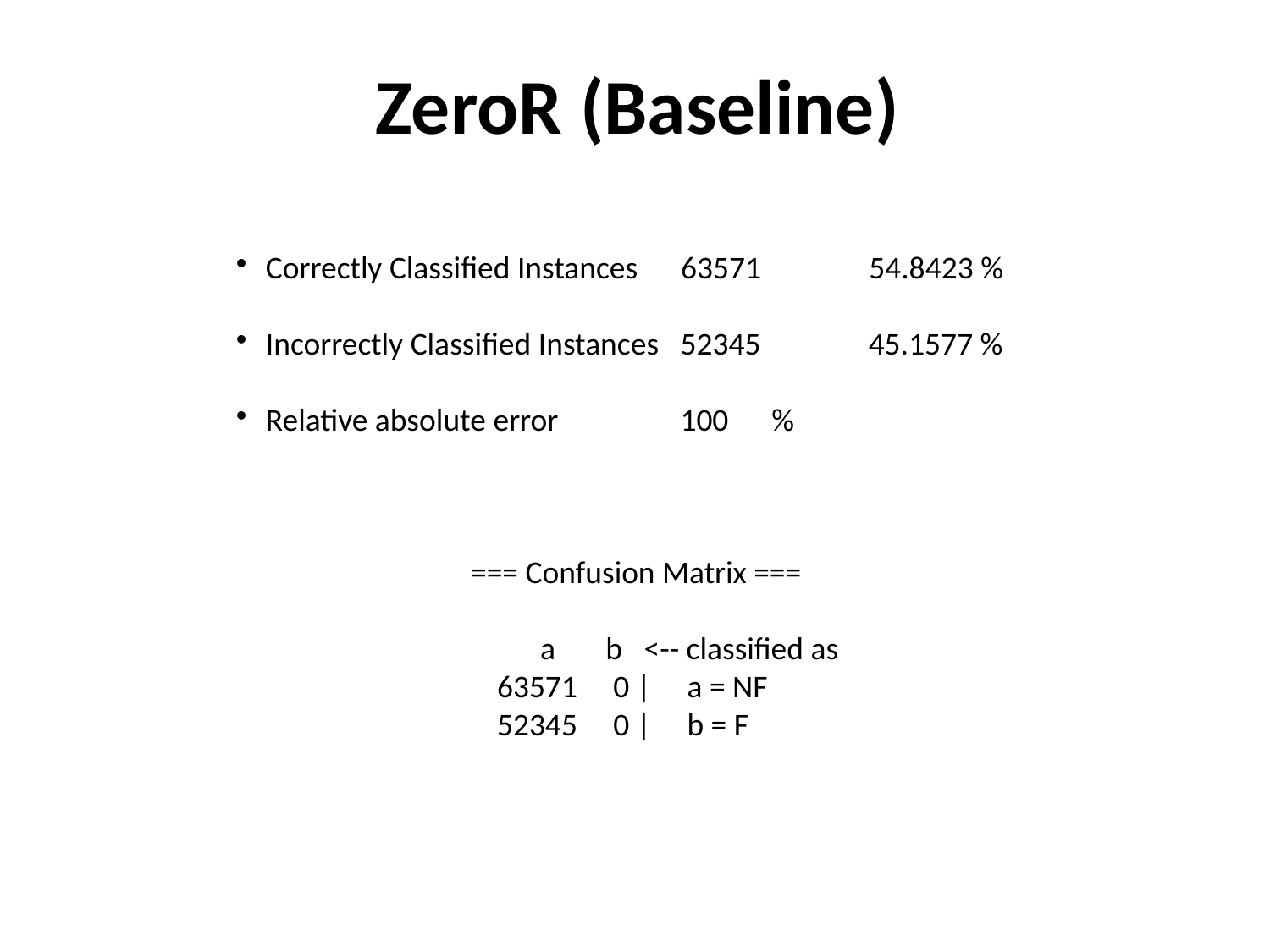

ZeroR (Baseline)
Correctly Classified Instances      63571               54.8423 %

Incorrectly Classified Instances   52345               45.1577 %

Relative absolute error                 100      %

	               === Confusion Matrix ===

       a       b   <-- classified as
 63571     0 |     a = NF
 52345     0 |     b = F